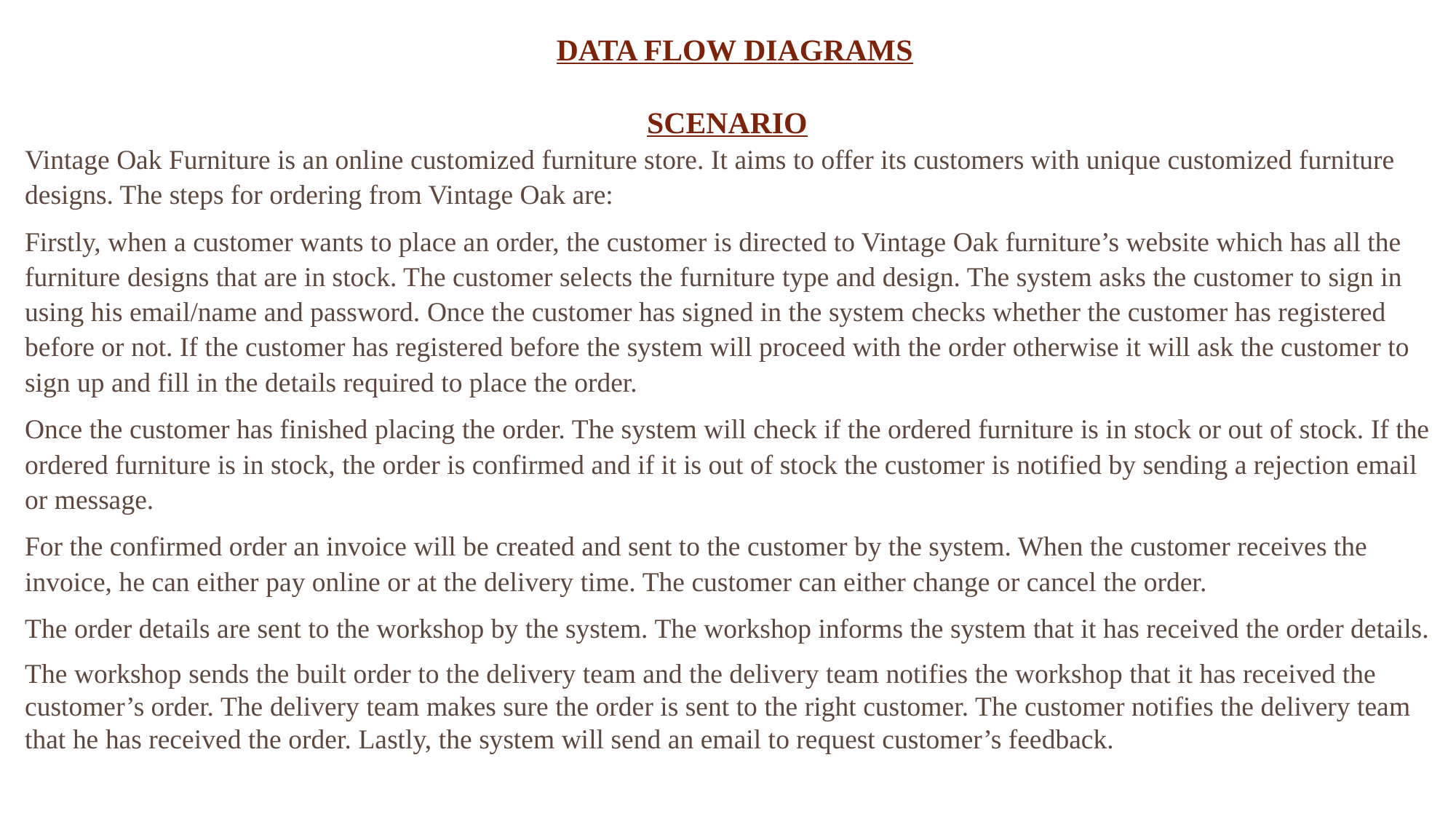

DATA FLOW DIAGRAMS
					          SCENARIO
Vintage Oak Furniture is an online customized furniture store. It aims to offer its customers with unique customized furniture designs. The steps for ordering from Vintage Oak are:
Firstly, when a customer wants to place an order, the customer is directed to Vintage Oak furniture’s website which has all the furniture designs that are in stock. The customer selects the furniture type and design. The system asks the customer to sign in using his email/name and password. Once the customer has signed in the system checks whether the customer has registered before or not. If the customer has registered before the system will proceed with the order otherwise it will ask the customer to sign up and fill in the details required to place the order.
Once the customer has finished placing the order. The system will check if the ordered furniture is in stock or out of stock. If the ordered furniture is in stock, the order is confirmed and if it is out of stock the customer is notified by sending a rejection email or message.
For the confirmed order an invoice will be created and sent to the customer by the system. When the customer receives the invoice, he can either pay online or at the delivery time. The customer can either change or cancel the order.
The order details are sent to the workshop by the system. The workshop informs the system that it has received the order details.
The workshop sends the built order to the delivery team and the delivery team notifies the workshop that it has received the customer’s order. The delivery team makes sure the order is sent to the right customer. The customer notifies the delivery team that he has received the order. Lastly, the system will send an email to request customer’s feedback.